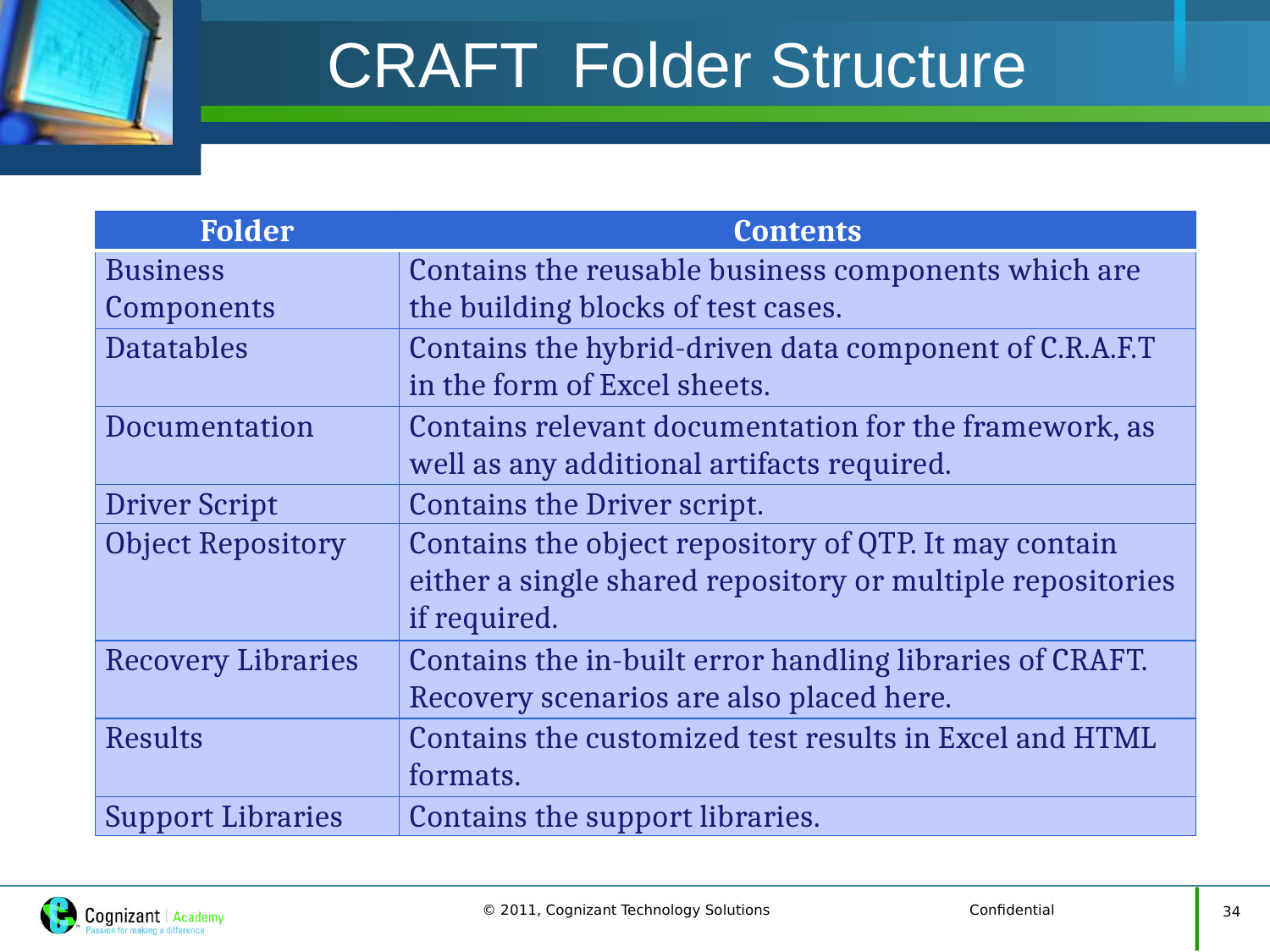

# CRAFT  Folder Structure

| Folder | Contents |
| --- | --- |
| Business Components | Contains the reusable business components which are the building blocks of test cases. |
| Datatables | Contains the hybrid-driven data component of C.R.A.F.T in the form of Excel sheets. |
| Documentation | Contains relevant documentation for the framework, as well as any additional artifacts required. |
| Driver Script | Contains the Driver script. |
| Object Repository | Contains the object repository of QTP. It may contain either a single shared repository or multiple repositories if required. |
| Recovery Libraries | Contains the in-built error handling libraries of CRAFT. Recovery scenarios are also placed here. |
| Results | Contains the customized test results in Excel and HTML formats. |
| Support Libraries | Contains the support libraries. |
34